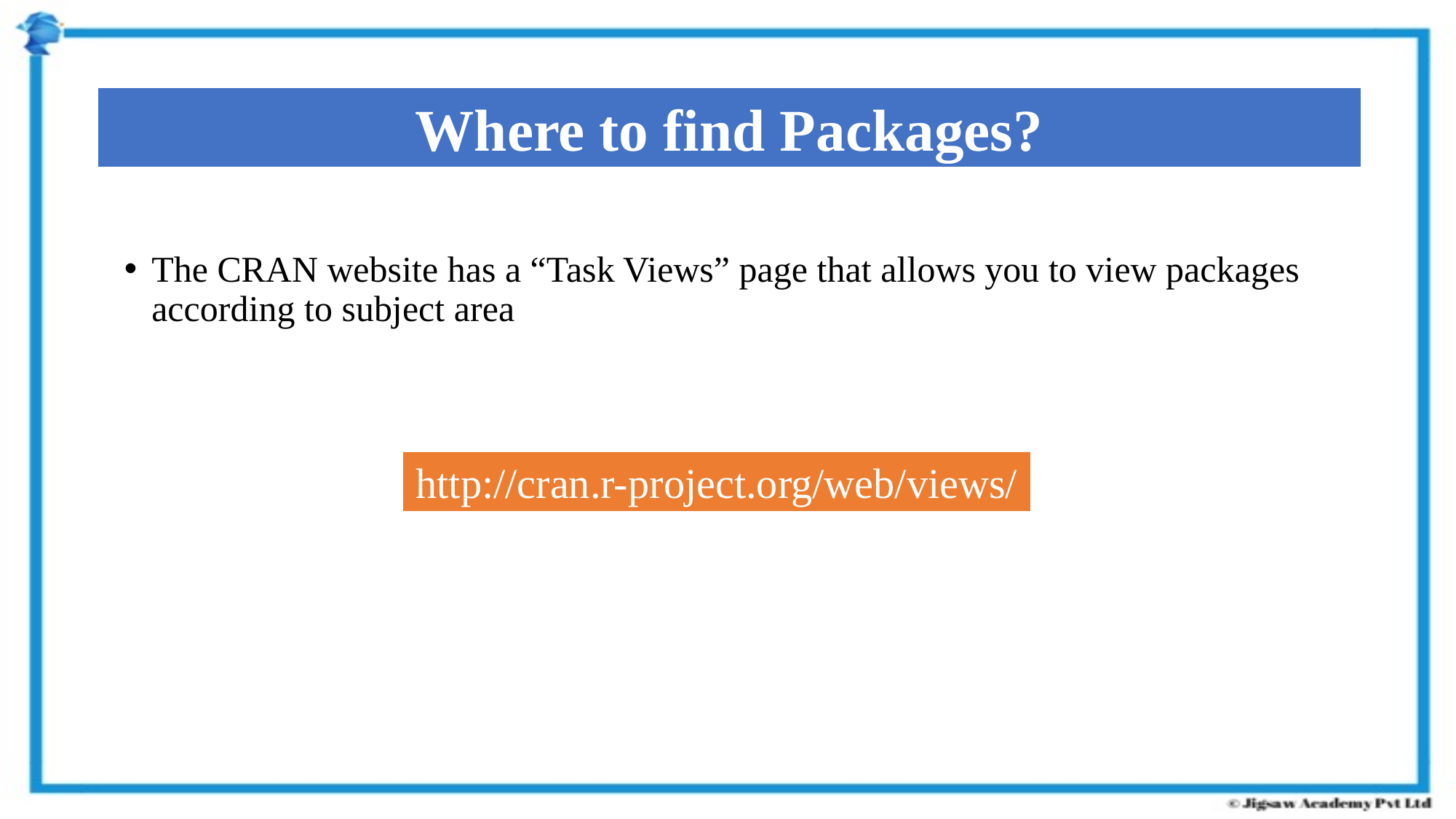

Where to find Packages?

The CRAN website has a “Task Views” page that allows you to view packages according to subject area

http://cran.r-project.org/web/views/